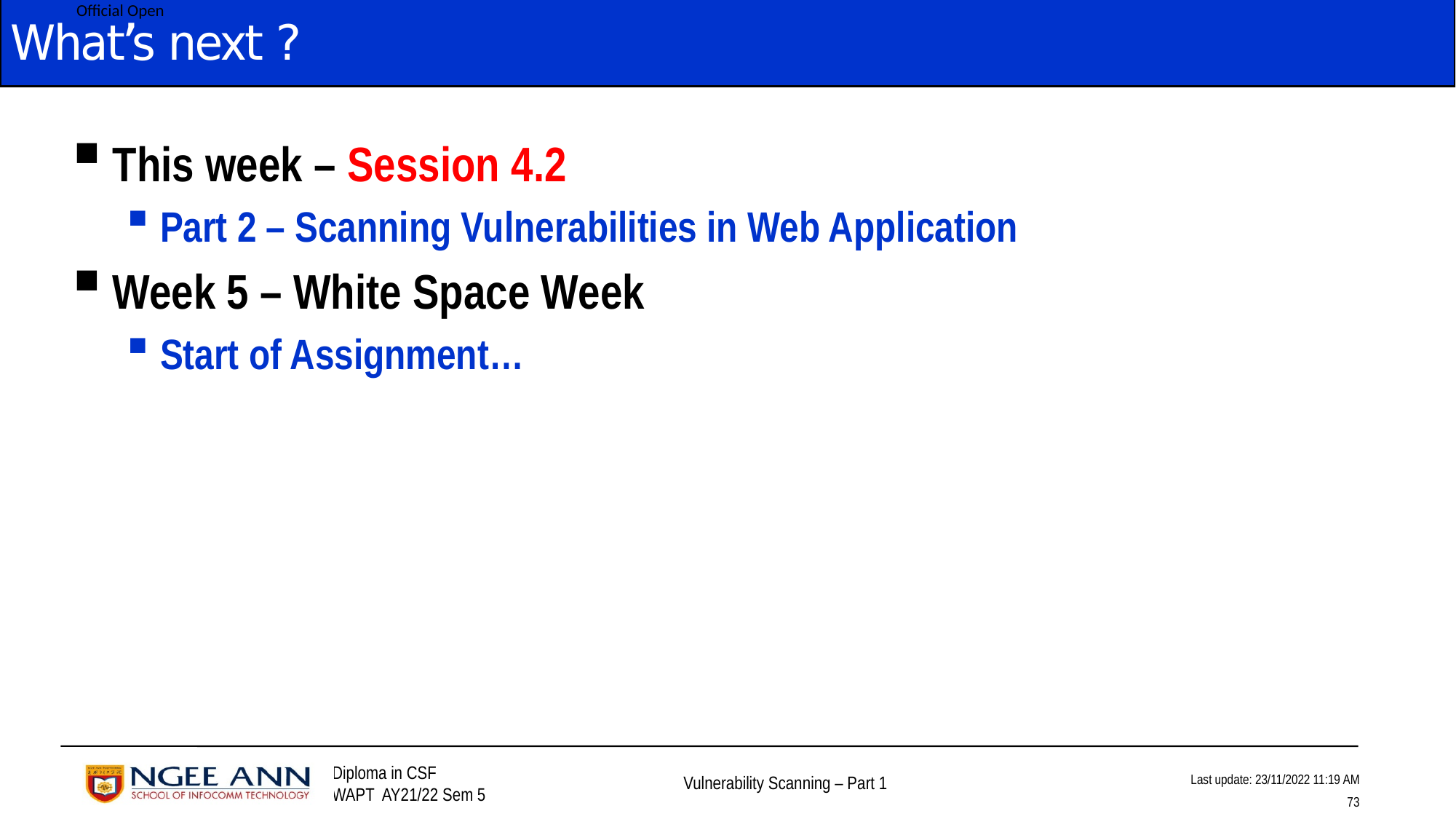

# What’s next ?
This week – Session 4.2
Part 2 – Scanning Vulnerabilities in Web Application
Week 5 – White Space Week
Start of Assignment…